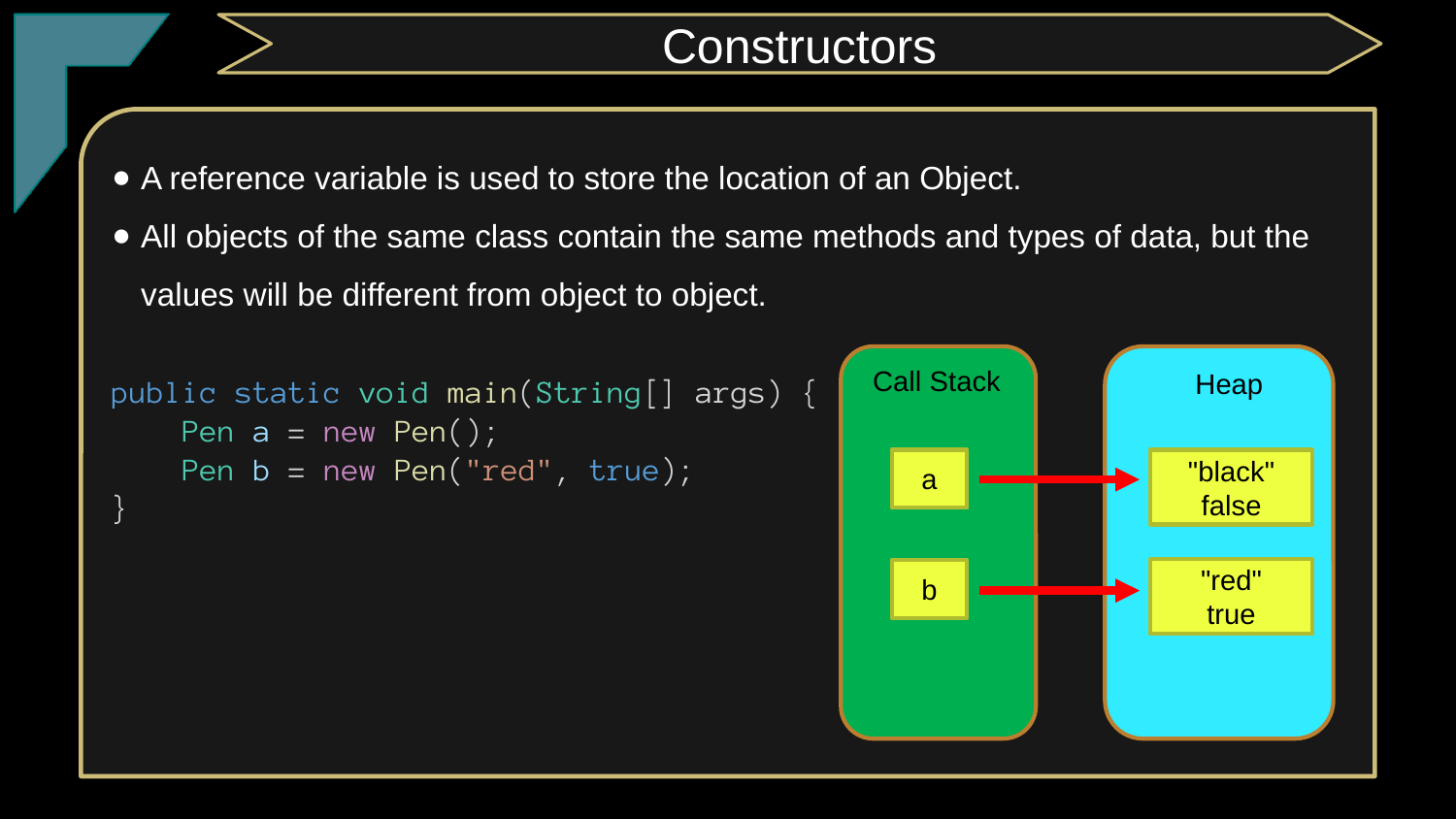

Constructors
A reference variable is used to store the location of an Object.
All objects of the same class contain the same methods and types of data, but the values will be different from object to object.

public static void main(String[] args) {
    Pen a = new Pen();
    Pen b = new Pen("red", true);
}

Call Stack
Heap
a
"black"
false

"red"
true
b